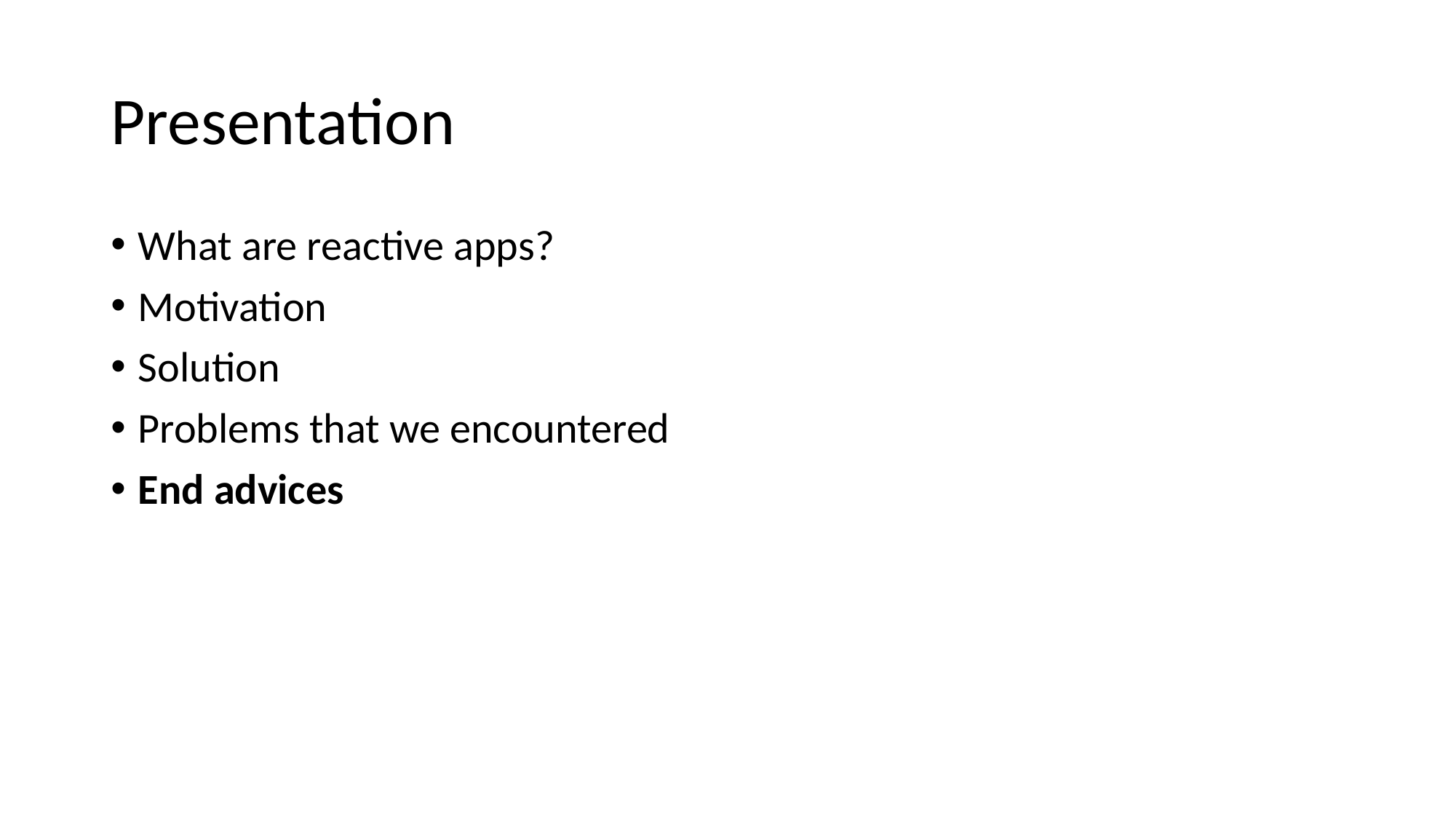

# Presentation
What are reactive apps?
Motivation
Solution
Problems that we encountered
End advices